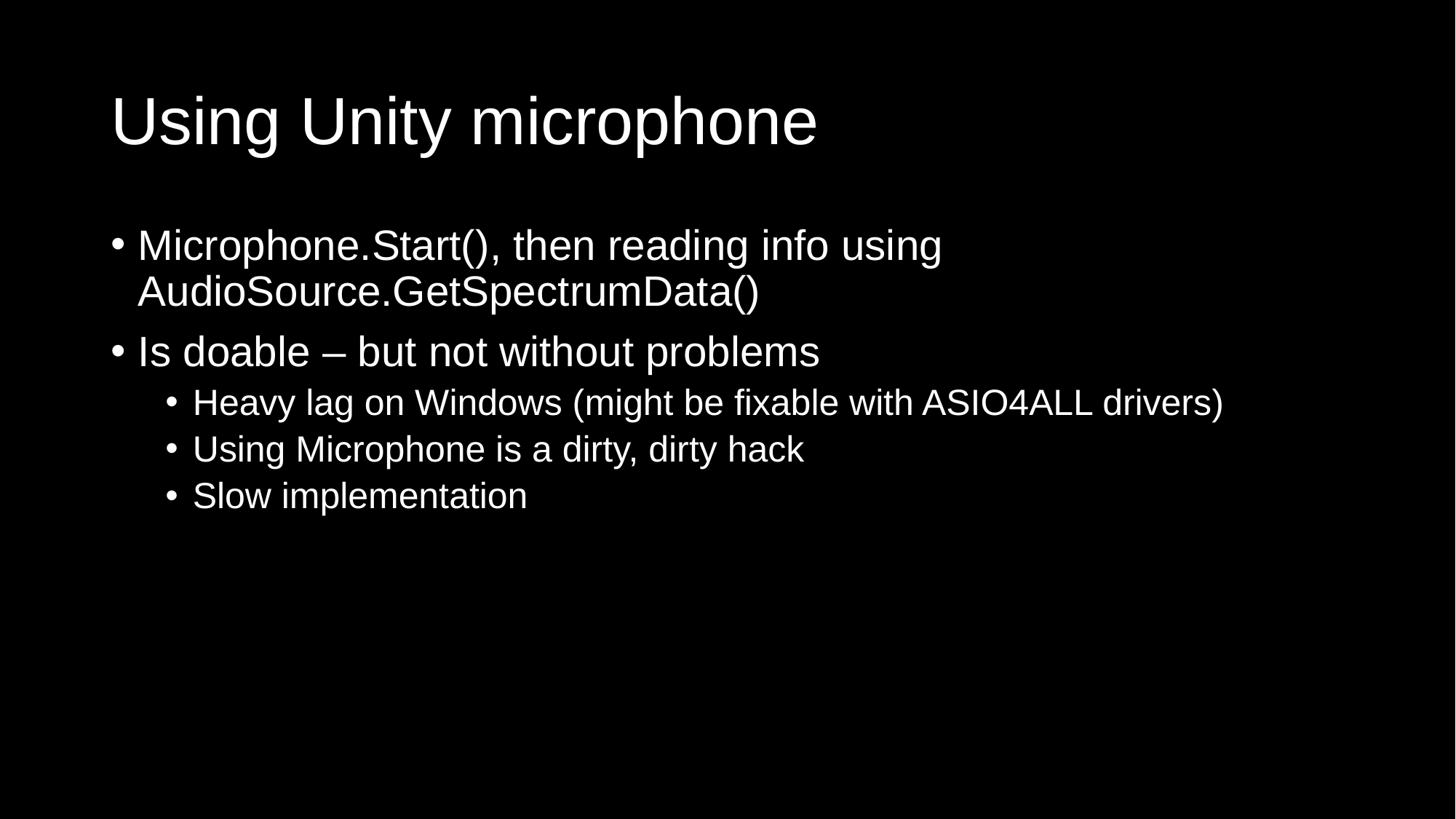

# Using Unity microphone
Microphone.Start(), then reading info using AudioSource.GetSpectrumData()
Is doable – but not without problems
Heavy lag on Windows (might be fixable with ASIO4ALL drivers)
Using Microphone is a dirty, dirty hack
Slow implementation